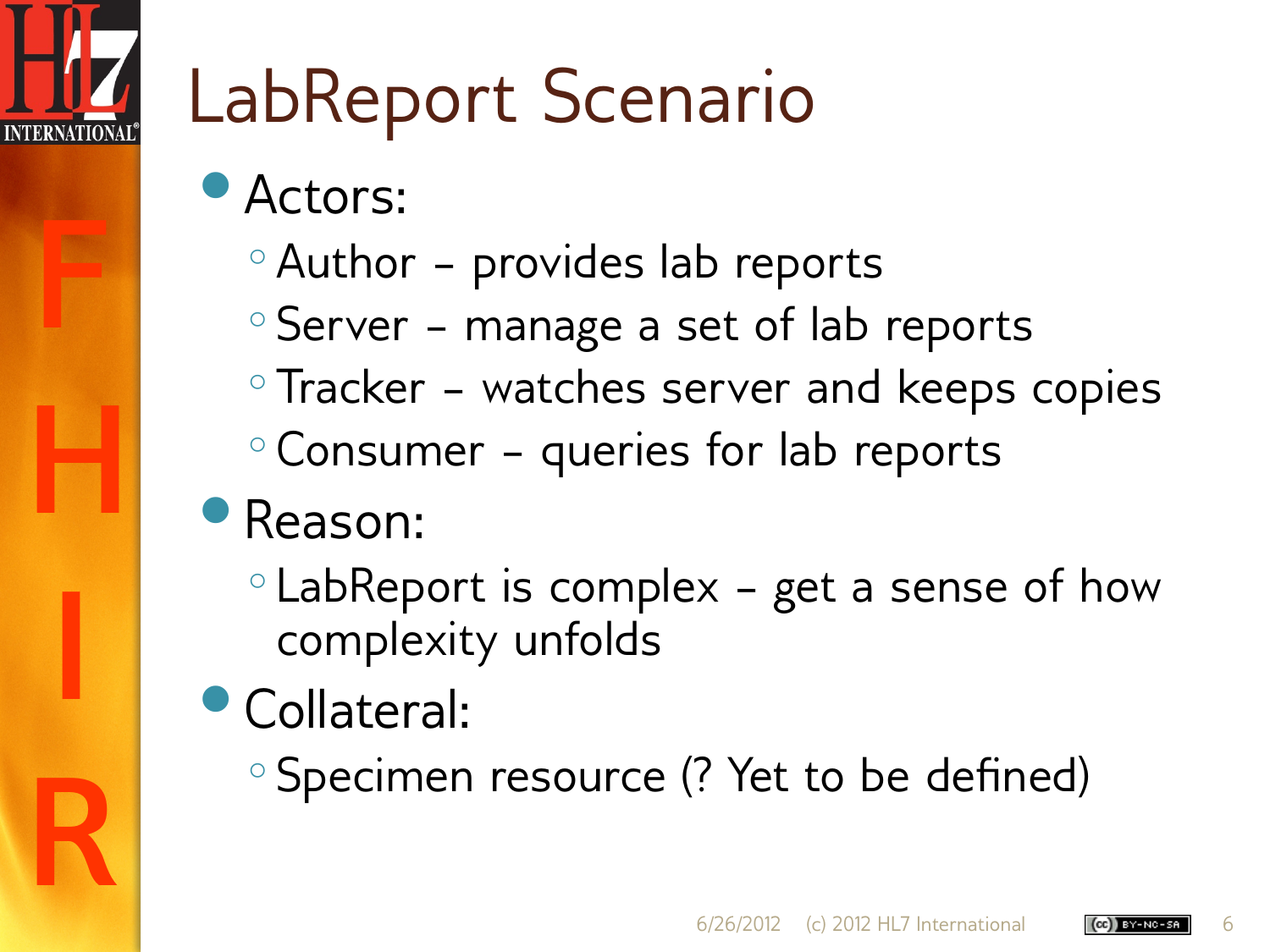

# LabReport Scenario
Actors:
Author – provides lab reports
Server – manage a set of lab reports
Tracker – watches server and keeps copies
Consumer – queries for lab reports
Reason:
LabReport is complex – get a sense of how complexity unfolds
Collateral:
Specimen resource (? Yet to be defined)

6/26/2012
(c) 2012 HL7 International
6